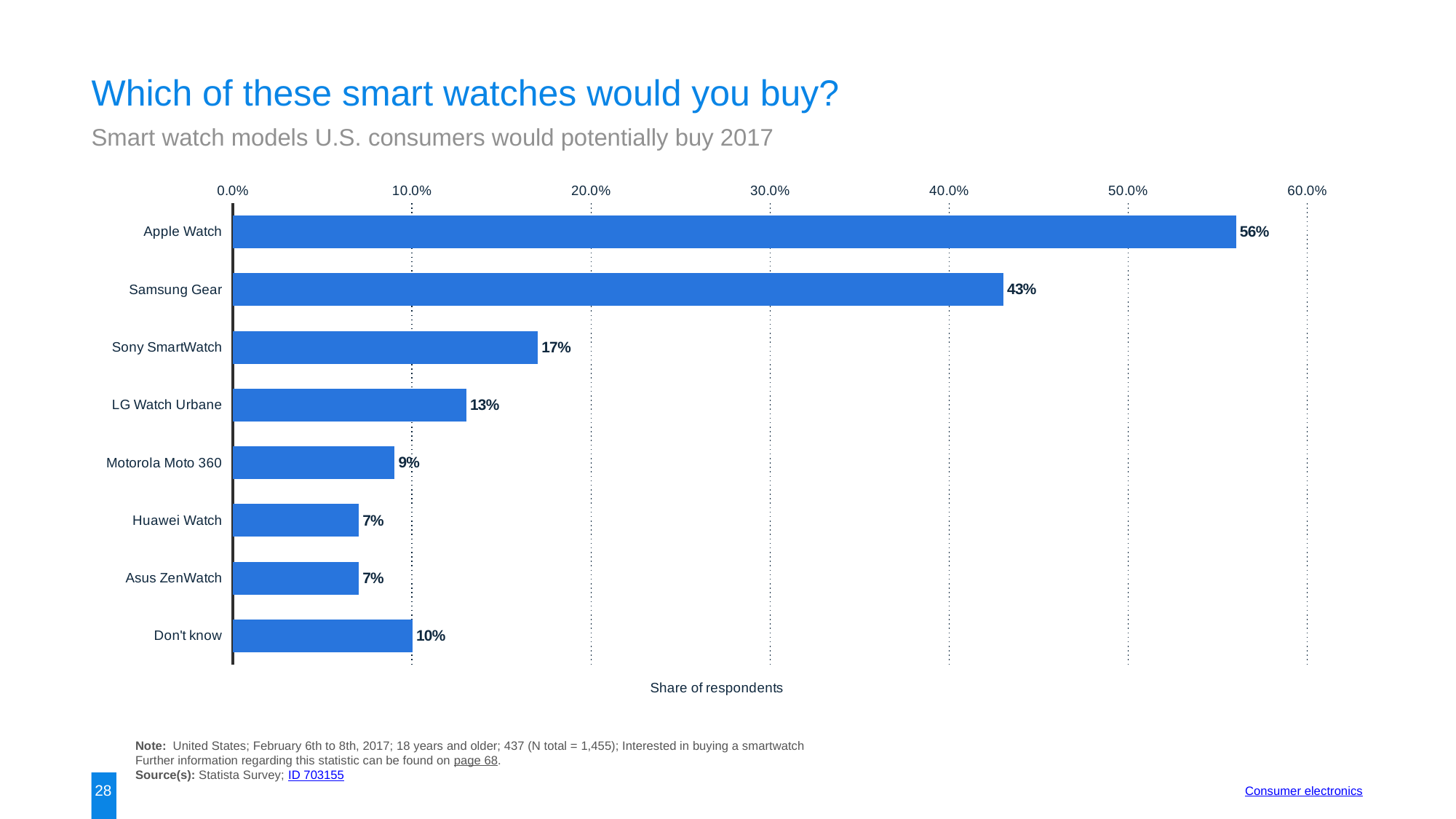

Which of these smart watches would you buy?
Smart watch models U.S. consumers would potentially buy 2017

### Chart:

| Category | data |
|---|---|
| Apple Watch | 0.56 |
| Samsung Gear | 0.43 |
| Sony SmartWatch | 0.17 |
| LG Watch Urbane | 0.13 |
| Motorola Moto 360 | 0.09 |
| Huawei Watch | 0.07 |
| Asus ZenWatch | 0.07 |
| Don't know | 0.1 |
Note:  United States; February 6th to 8th, 2017; 18 years and older; 437 (N total = 1,455); Interested in buying a smartwatch
Further information regarding this statistic can be found on page 68.
Source(s): Statista Survey; ID 703155

28
Consumer electronics